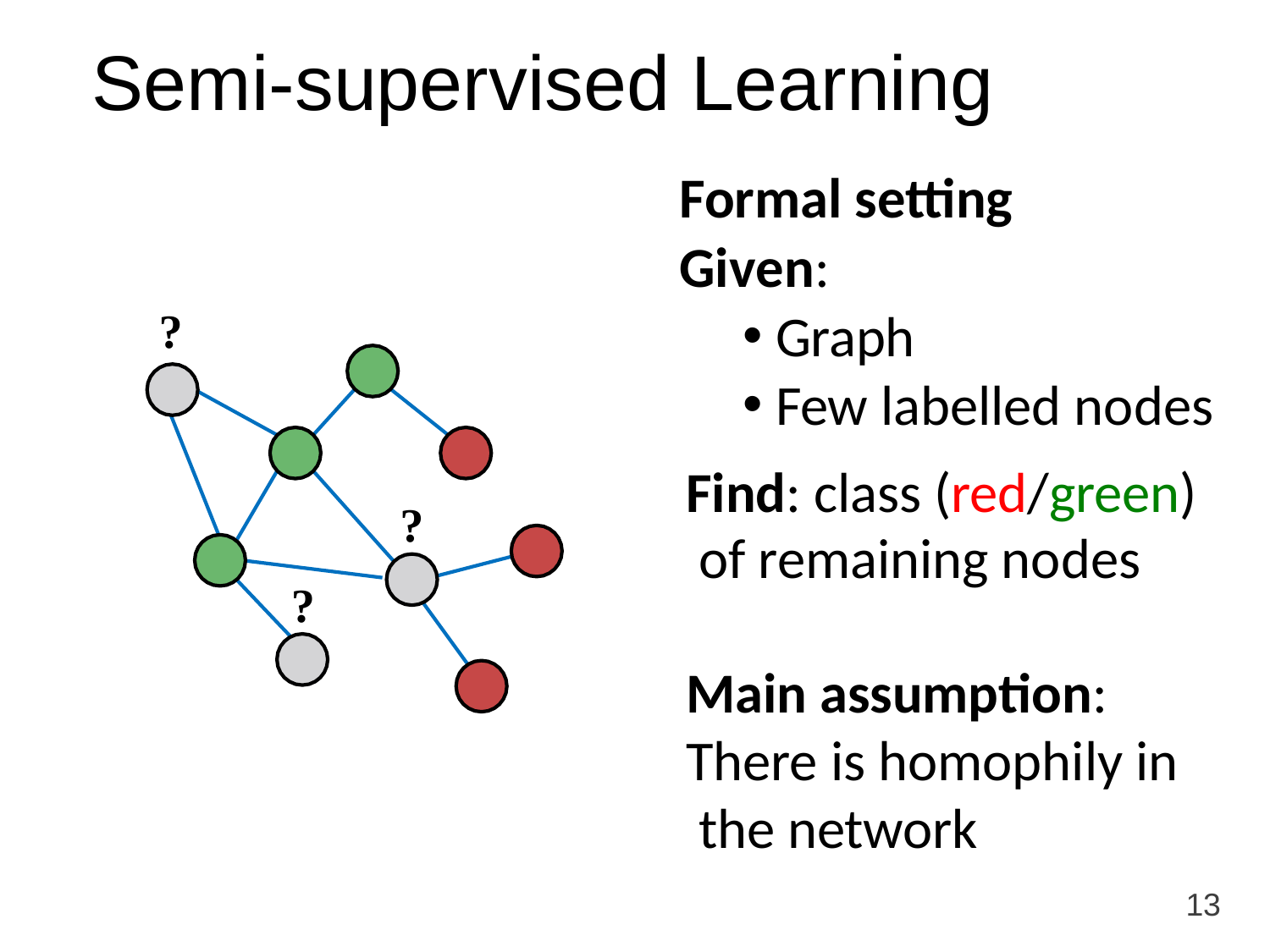

# Semi-supervised Learning
Formal setting
Given:
Graph
Few labelled nodes
?

Find: class (red/green)  of remaining nodes
?
?
Main assumption:  There is homophily in  the network